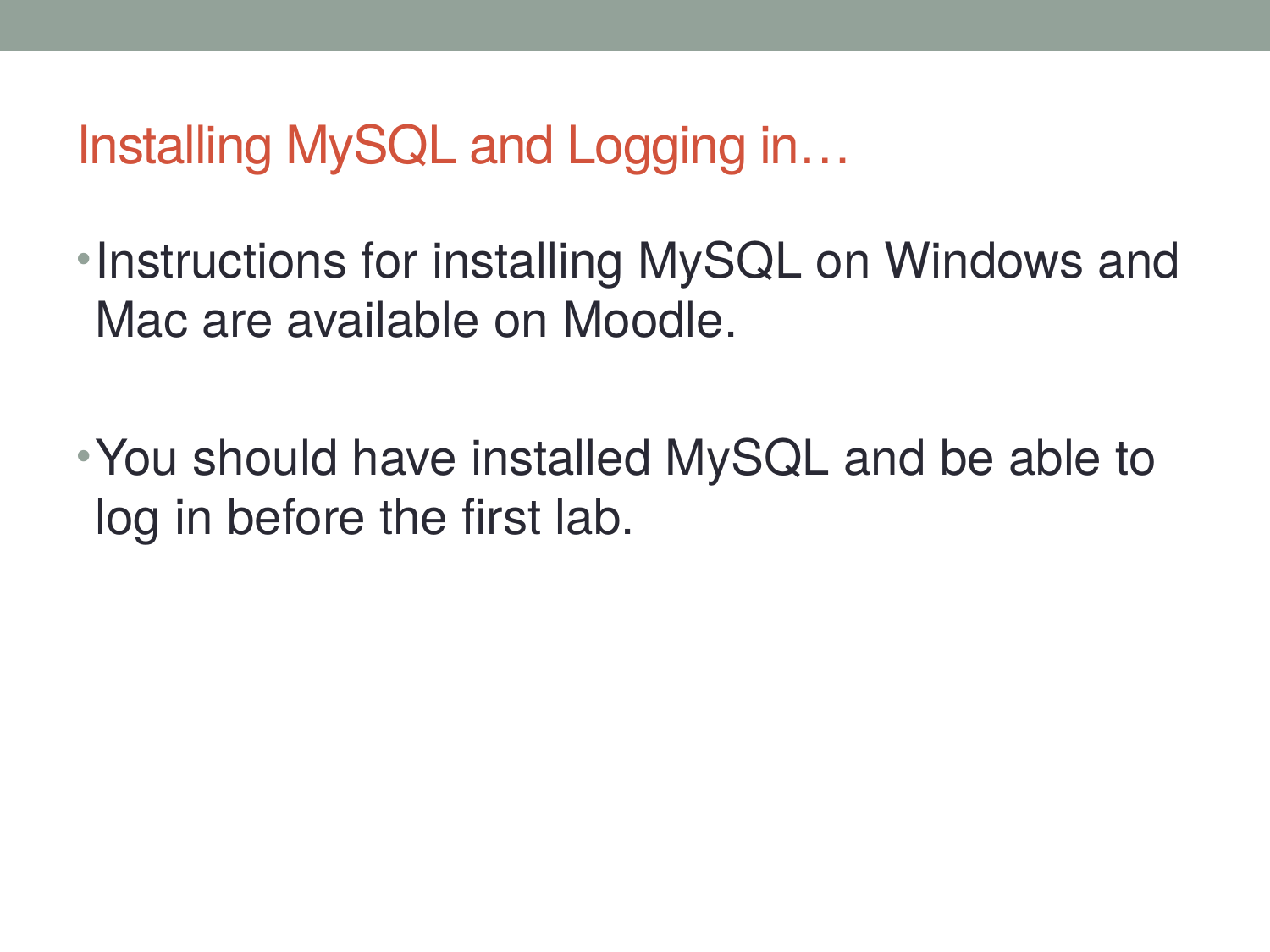

# Installing MySQL and Logging in…
Instructions for installing MySQL on Windows and Mac are available on Moodle.

You should have installed MySQL and be able to log in before the first lab.